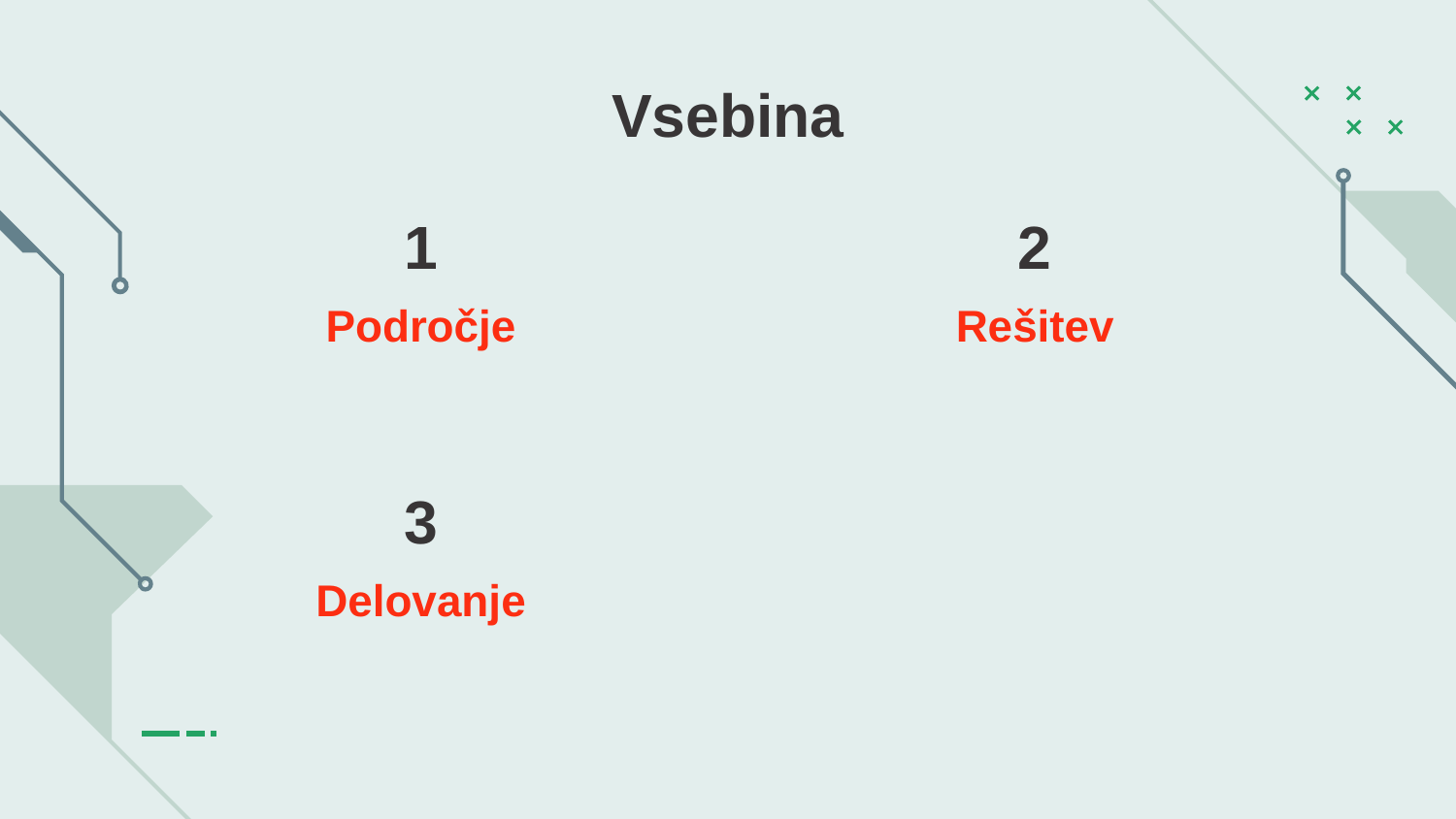

Vsebina
# 1
2
Področje
Rešitev
3
Delovanje